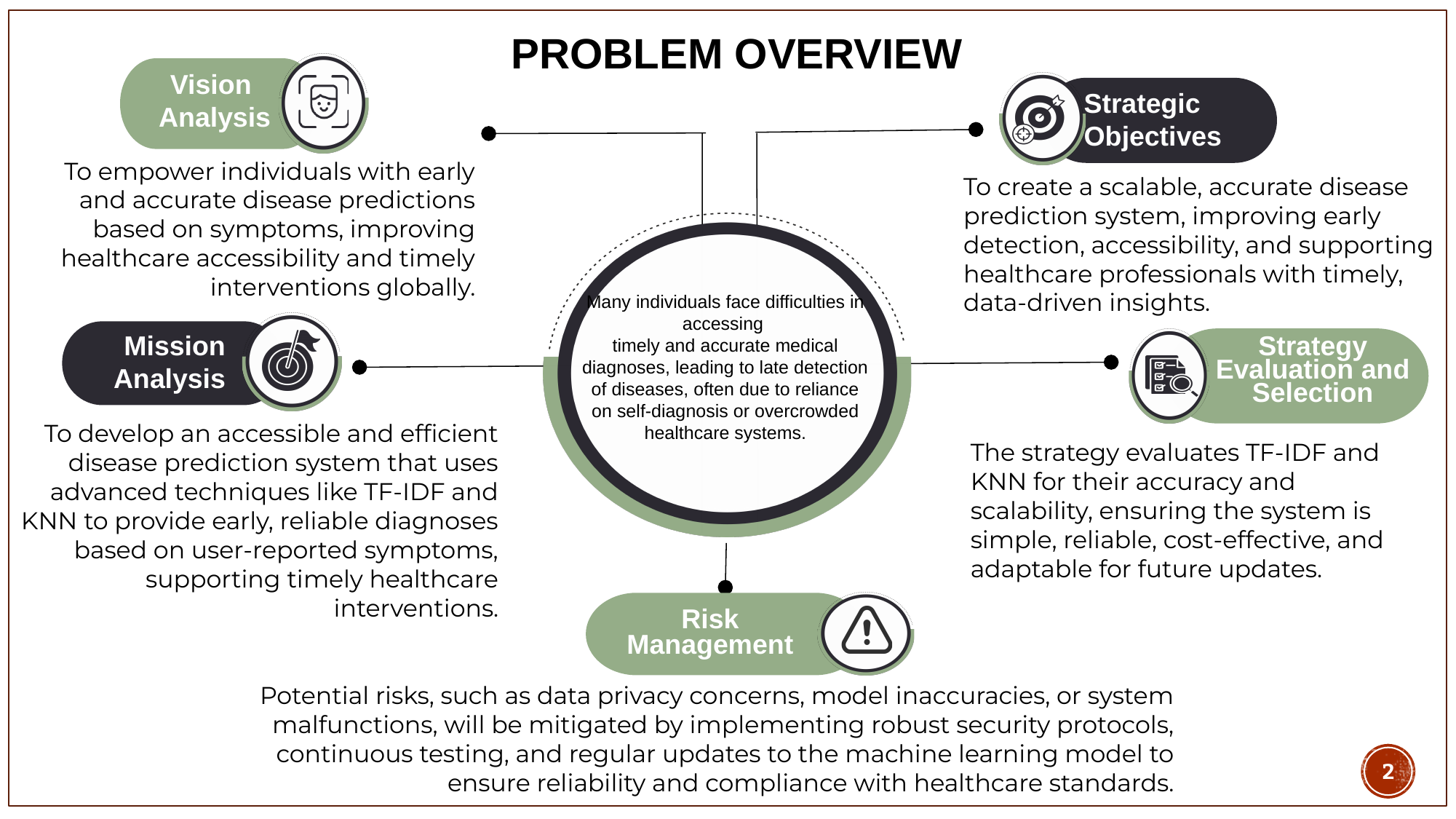

PROBLEM OVERVIEW

Vision  Analysis

Strategic Objectives

To empower individuals with early and accurate disease predictions based on symptoms, improving healthcare accessibility and timely interventions globally.
To create a scalable, accurate disease prediction system, improving early detection, accessibility, and supporting healthcare professionals with timely, data-driven insights.

Many individuals face difficulties in accessing
timely and accurate medical diagnoses, leading to late detection of diseases, often due to reliance on self-diagnosis or overcrowded healthcare systems.

 Mission Analysis

Strategy Evaluation and Selection

To develop an accessible and efficient disease prediction system that uses advanced techniques like TF-IDF and KNN to provide early, reliable diagnoses based on user-reported symptoms, supporting timely healthcare interventions.
The strategy evaluates TF-IDF and KNN for their accuracy and scalability, ensuring the system is simple, reliable, cost-effective, and adaptable for future updates.

Risk Management
Potential risks, such as data privacy concerns, model inaccuracies, or system malfunctions, will be mitigated by implementing robust security protocols, continuous testing, and regular updates to the machine learning model to ensure reliability and compliance with healthcare standards.
2